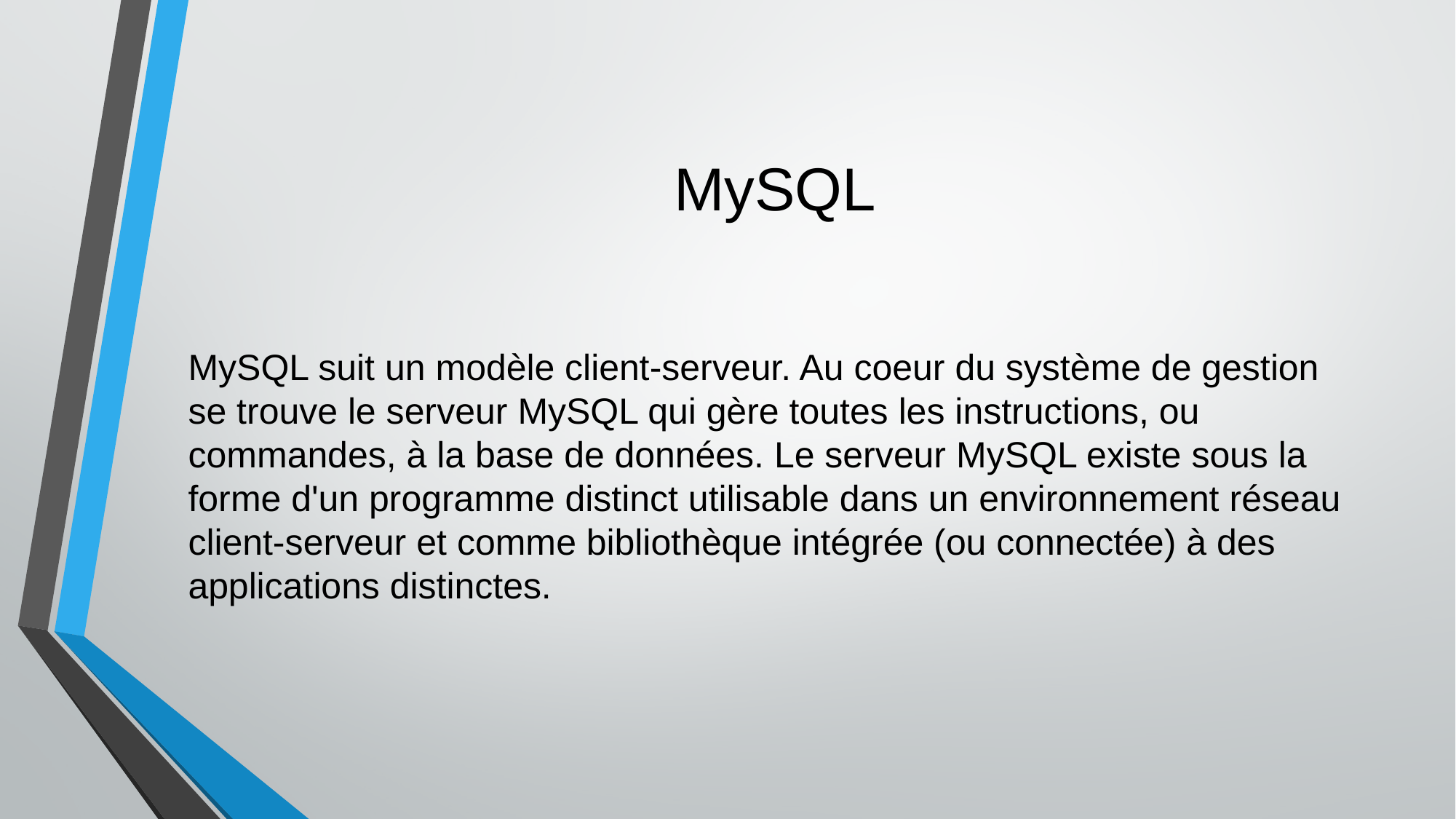

# MySQL
MySQL suit un modèle client-serveur. Au coeur du système de gestion se trouve le serveur MySQL qui gère toutes les instructions, ou commandes, à la base de données. Le serveur MySQL existe sous la forme d'un programme distinct utilisable dans un environnement réseau client-serveur et comme bibliothèque intégrée (ou connectée) à des applications distinctes.